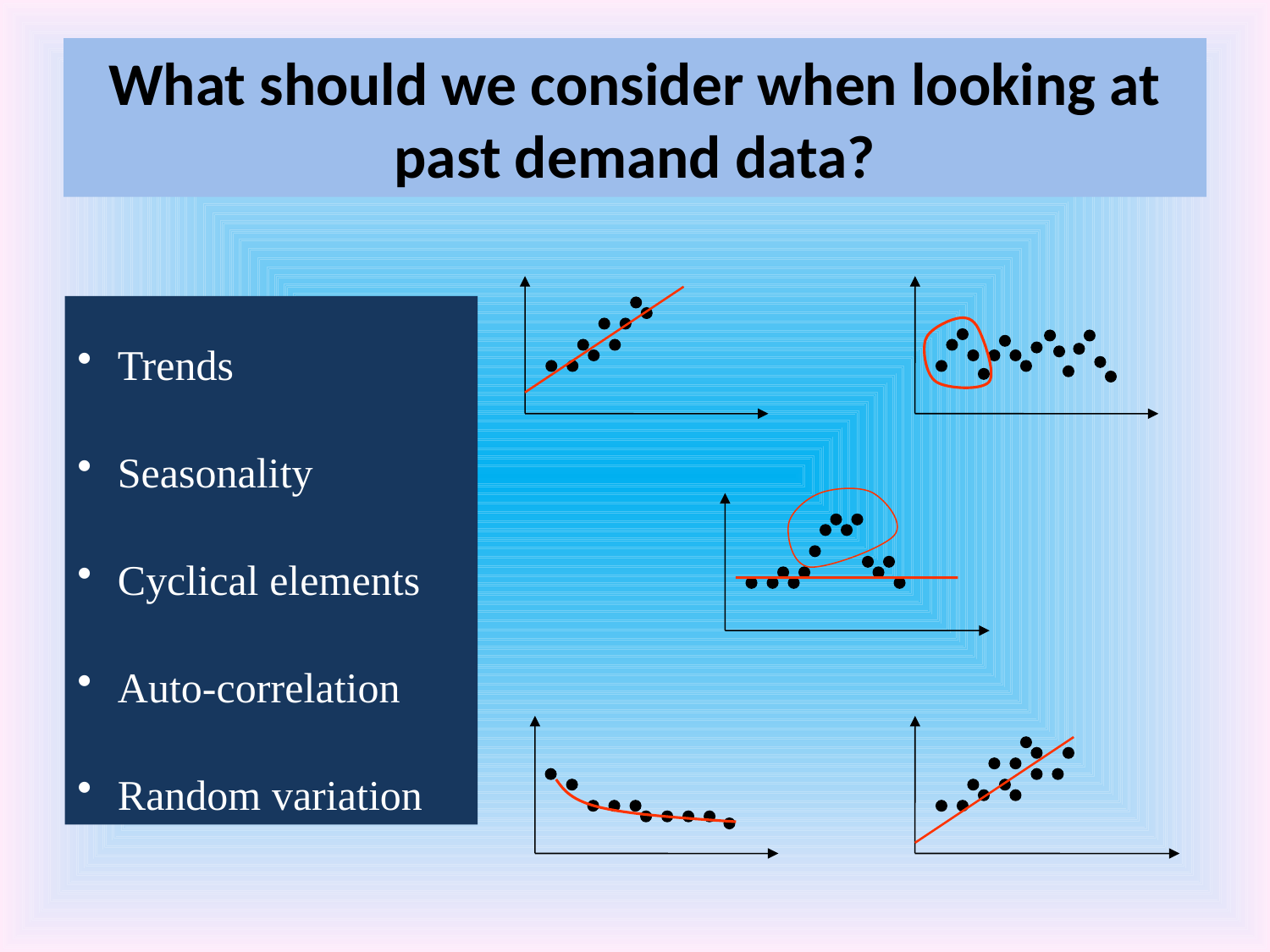

# What should we consider when looking at past demand data?

Trends
Seasonality
Cyclical elements
Auto-correlation
Random variation